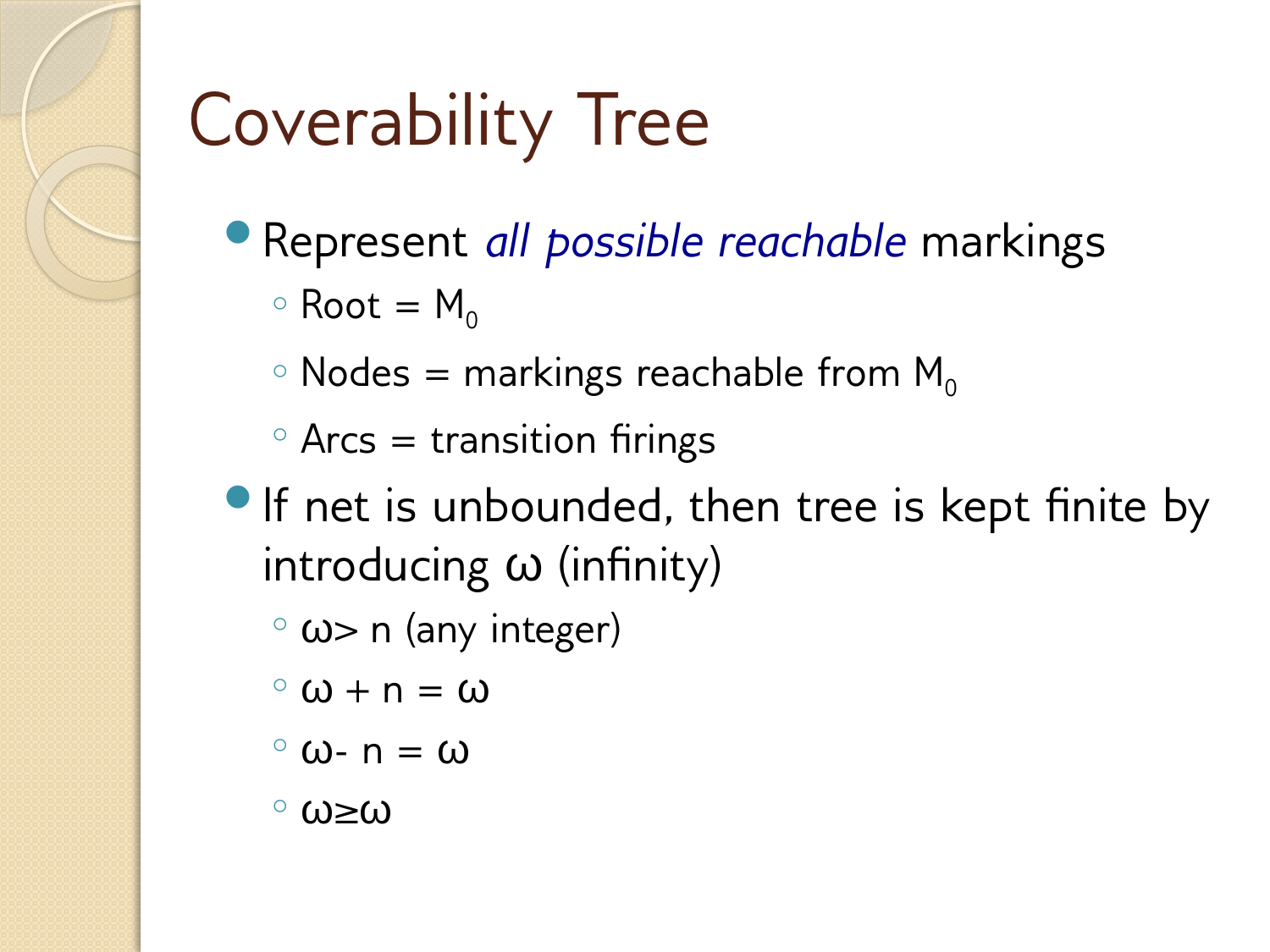

# Coverability Tree
Represent all possible reachable markings
Root = M0
Nodes = markings reachable from M0
Arcs = transition firings
If net is unbounded, then tree is kept finite by introducing ω (infinity)
ω> n (any integer)
ω + n = ω
ω- n = ω
ω≥ω